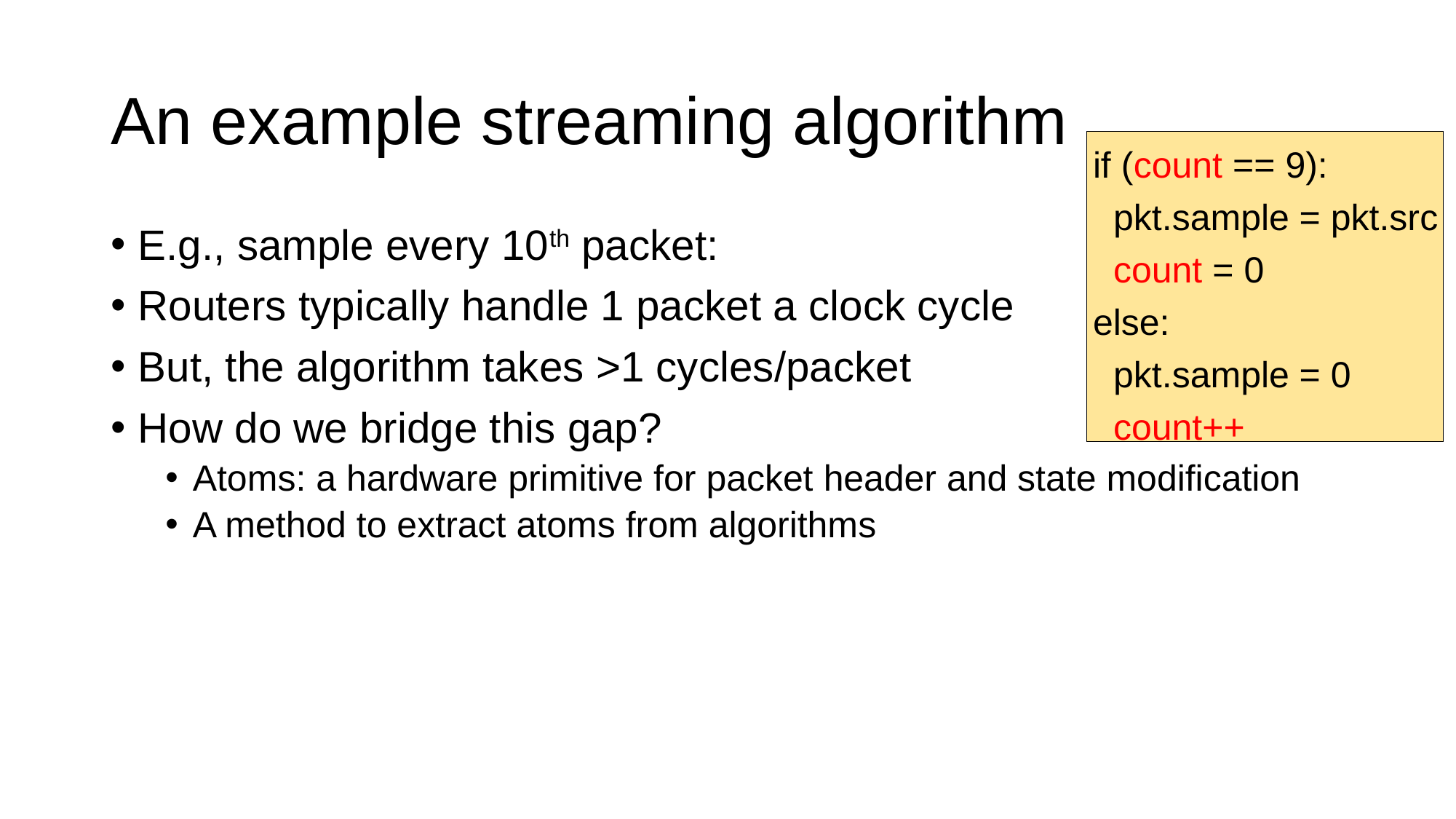

# An example streaming algorithm
if (count == 9):
  pkt.sample = pkt.src
  count = 0
else:
  pkt.sample = 0
  count++

if (count == 9):
  pkt.sample = pkt.src
  count = 0
else:
  pkt.sample = 0
  count++

if (count == 9):
  pkt.sample = pkt.src
  count = 0
else:
  pkt.sample = 0
  count++

if (count == 9):
  pkt.sample = pkt.src
  count = 0
else:
  pkt.sample = 0
  count++

E.g., sample every 10th packet:
Routers typically handle 1 packet a clock cycle
But, the algorithm takes >1 cycles/packet
How do we bridge this gap?
Atoms: a hardware primitive for packet header and state modification
A method to extract atoms from algorithms